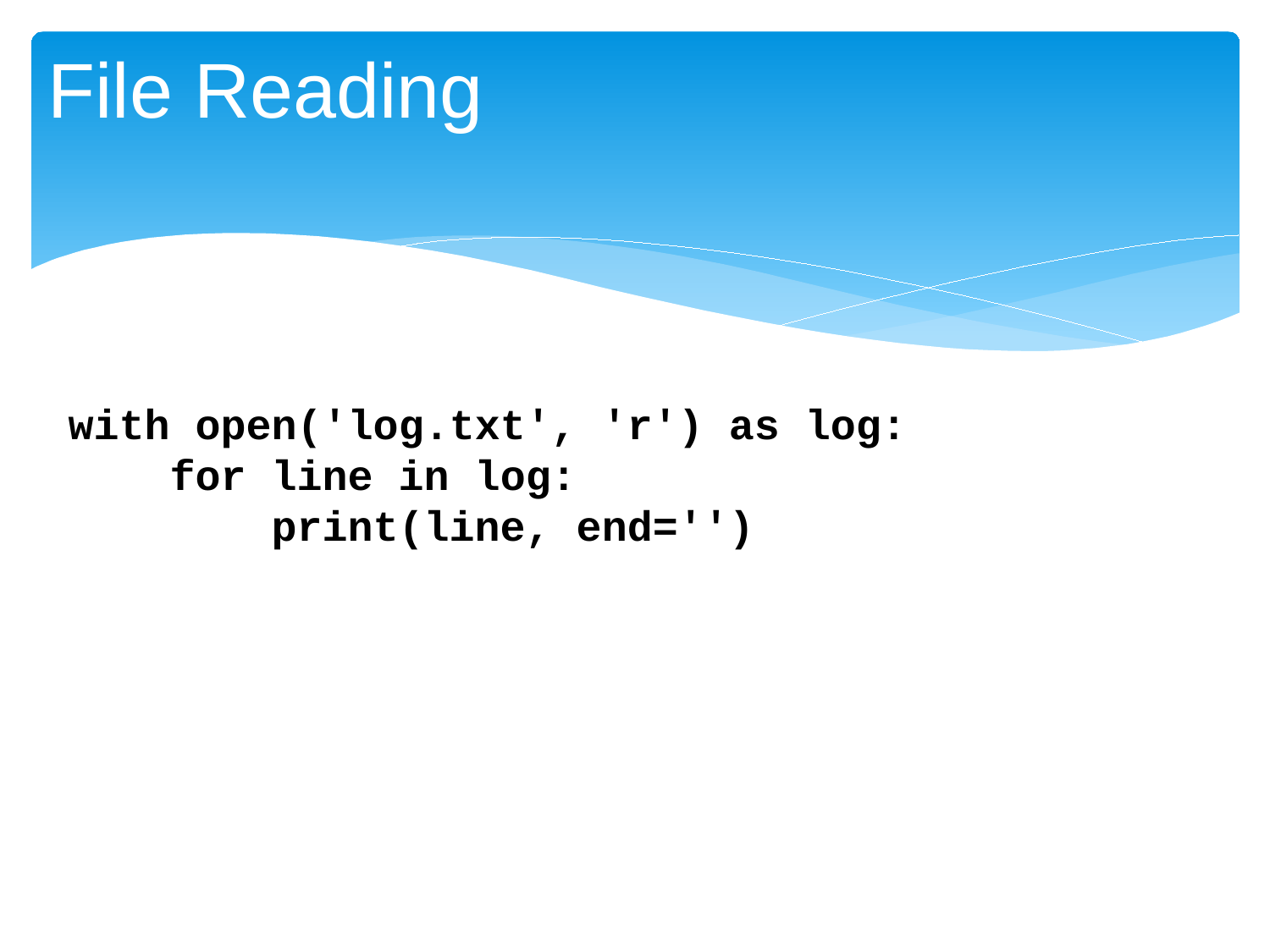

# File Reading
with open('log.txt', 'r') as log:
    for line in log:
        print(line, end='')